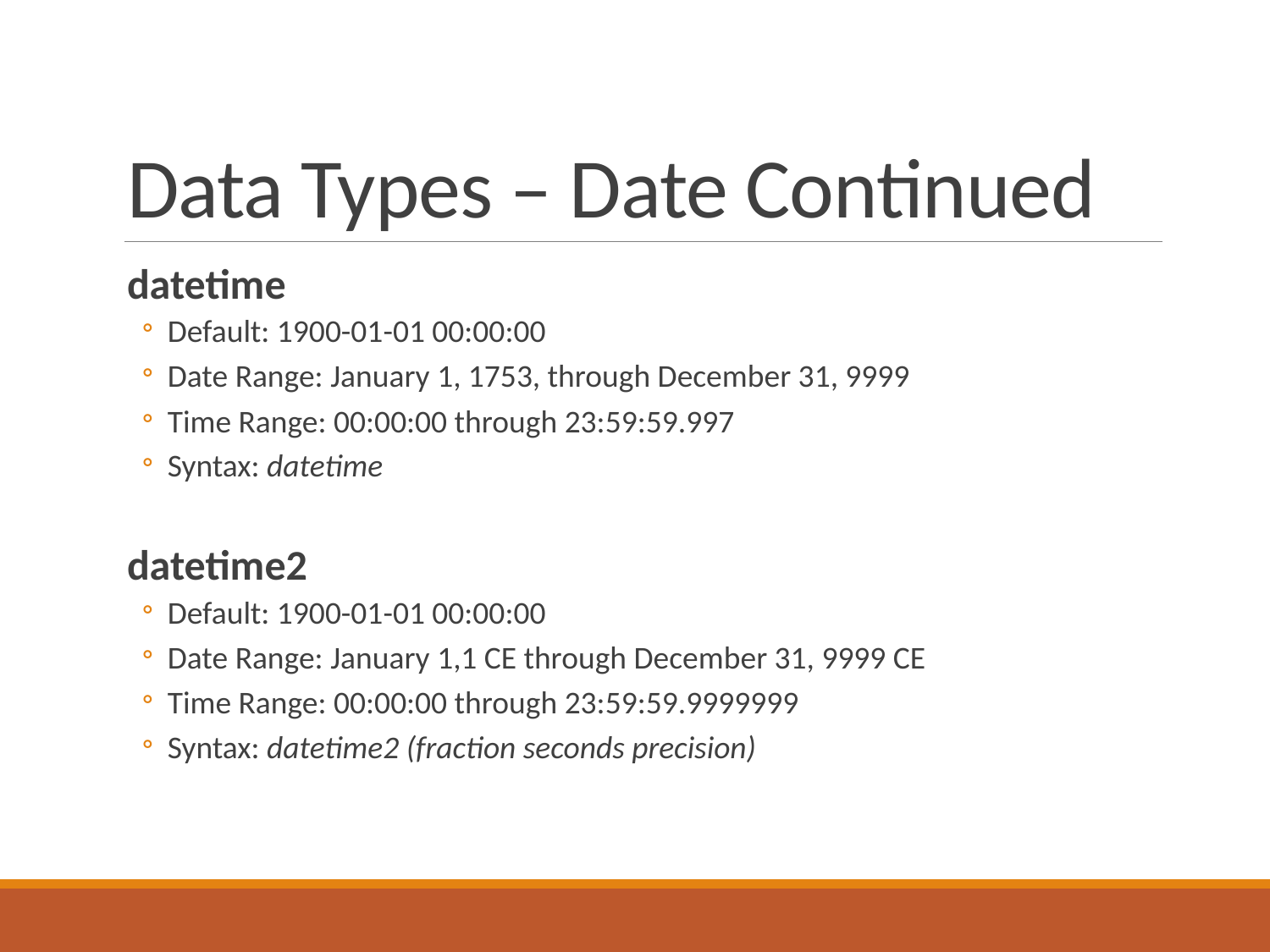

# Data Types – Date Continued
datetime
Default: 1900-01-01 00:00:00
Date Range: January 1, 1753, through December 31, 9999
Time Range: 00:00:00 through 23:59:59.997
Syntax: datetime
datetime2
Default: 1900-01-01 00:00:00
Date Range: January 1,1 CE through December 31, 9999 CE
Time Range: 00:00:00 through 23:59:59.9999999
Syntax: datetime2 (fraction seconds precision)